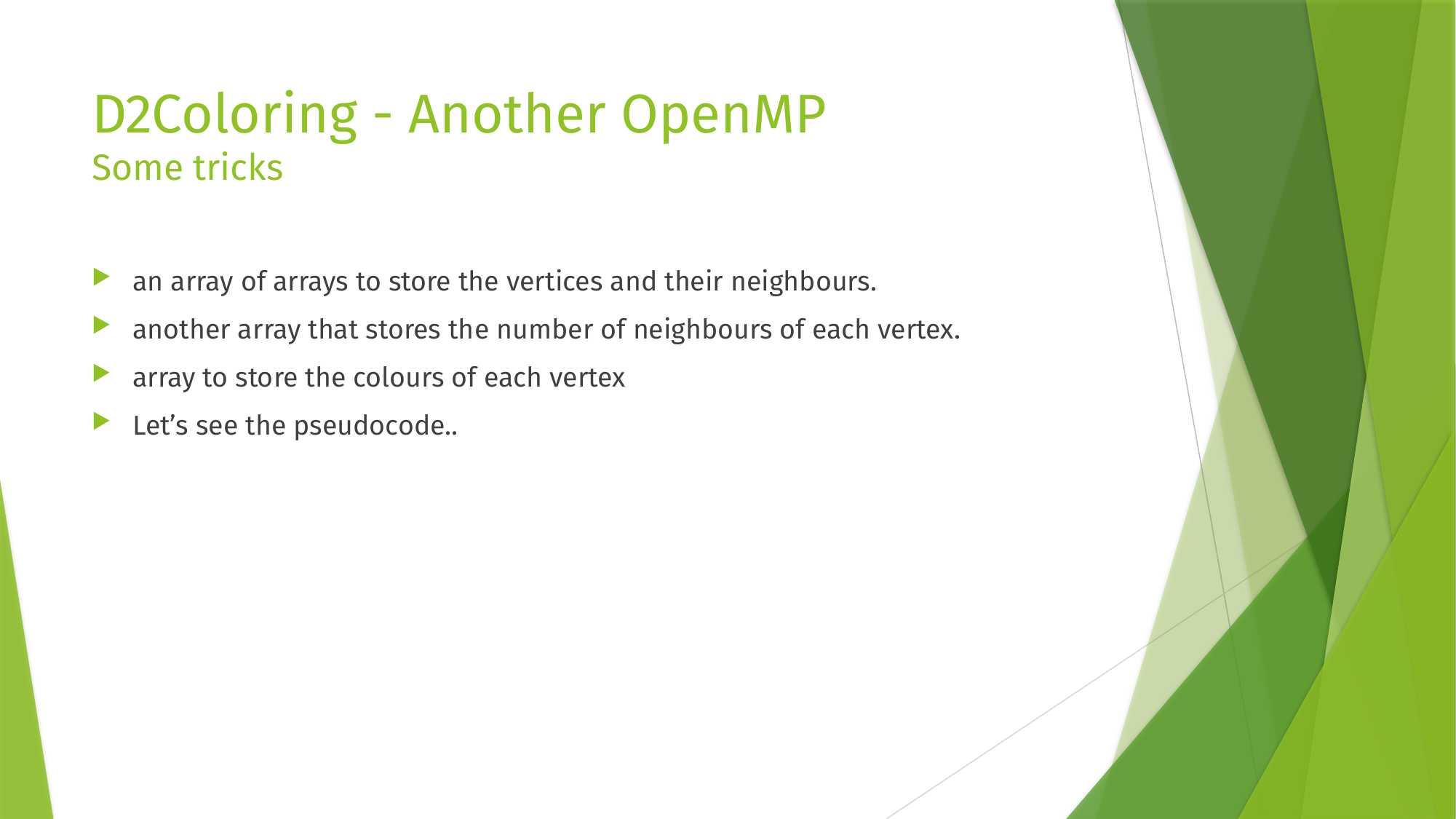

# D2Coloring - Another OpenMP Some tricks
an array of arrays to store the vertices and their neighbours.
another array that stores the number of neighbours of each vertex.
array to store the colours of each vertex
Let’s see the pseudocode..